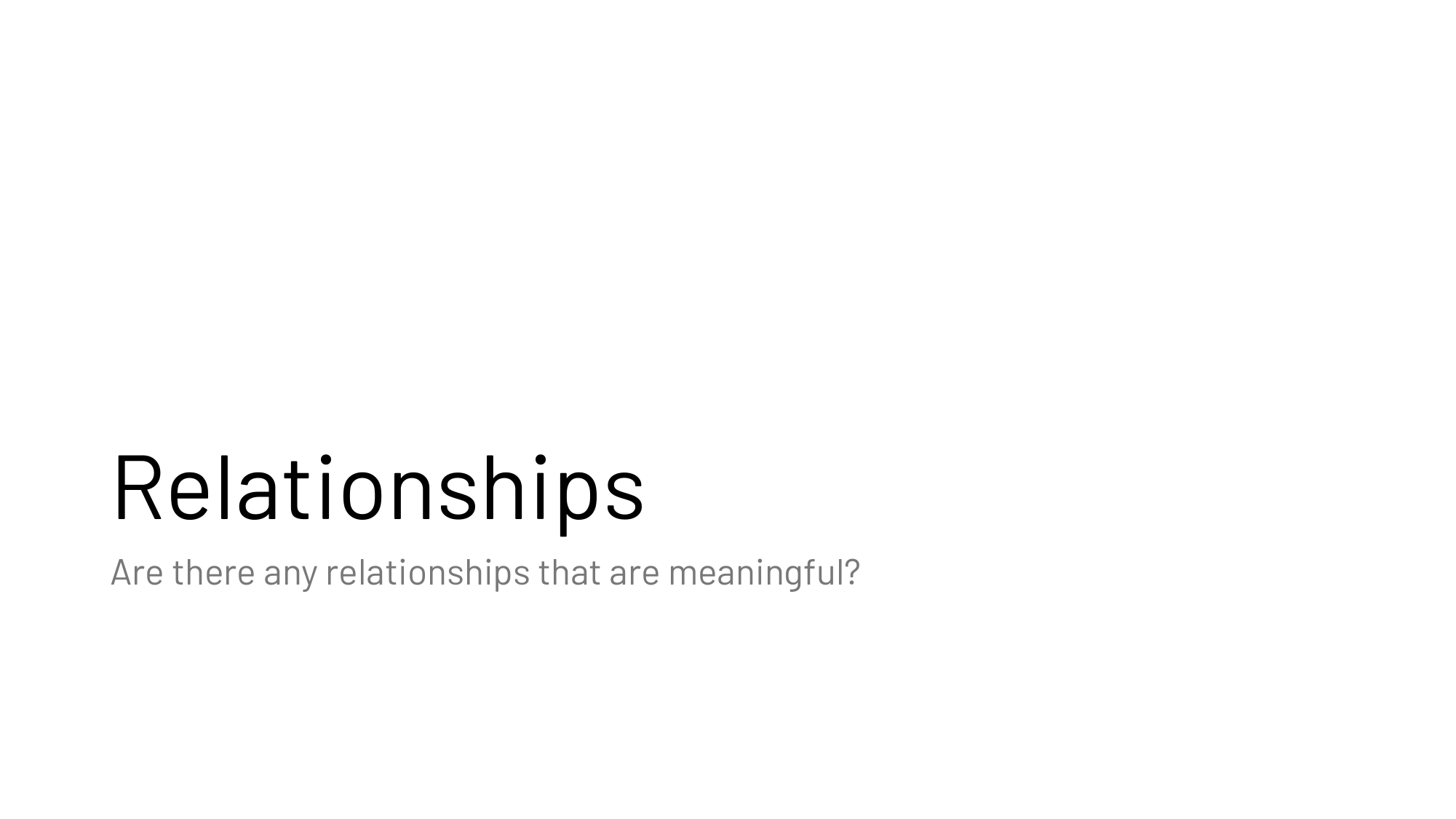

# Relationships
Are there any relationships that are meaningful?